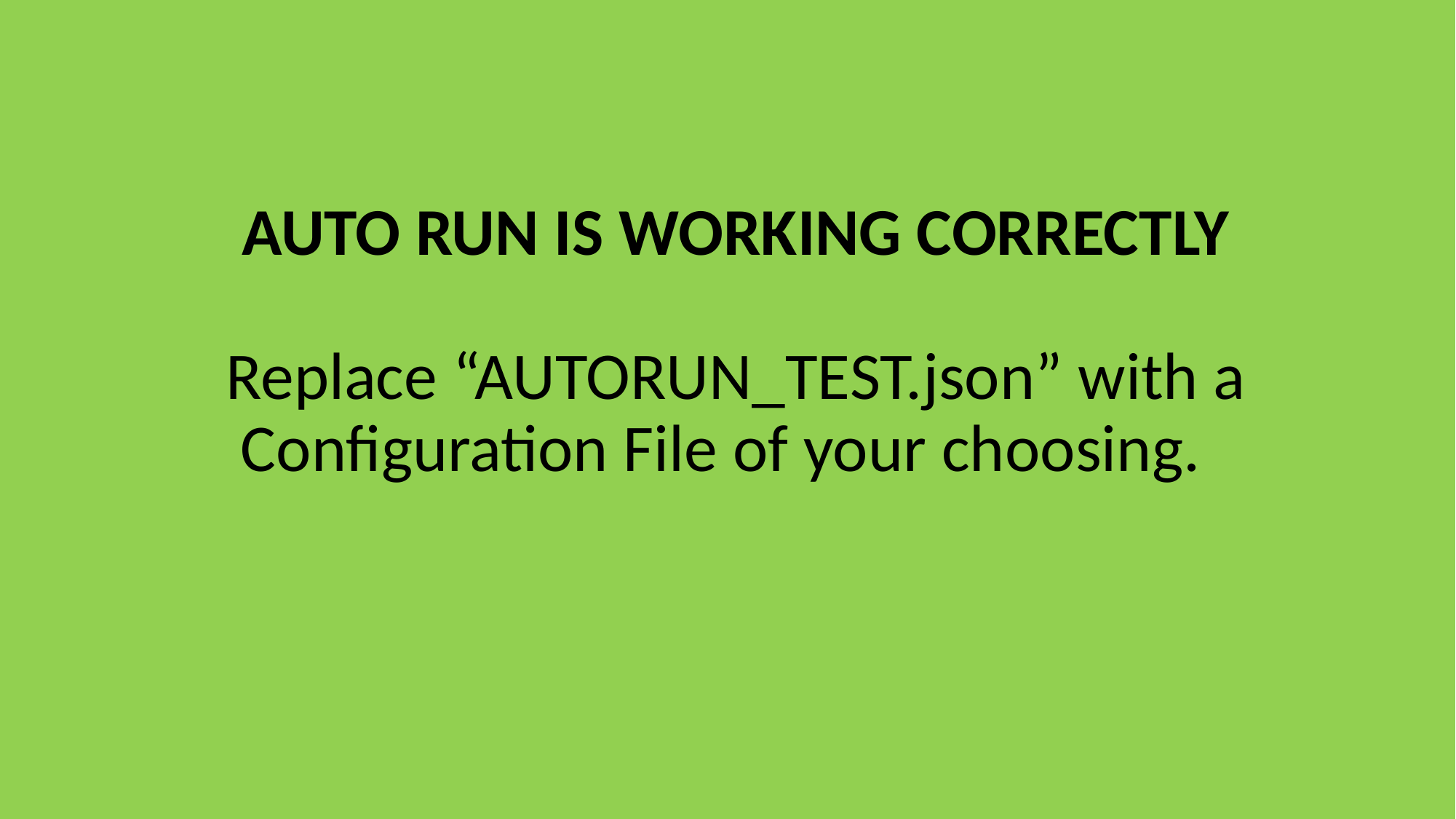

# AUTO RUN IS WORKING CORRECTLY Replace “AUTORUN_TEST.json” with a Configuration File of your choosing.